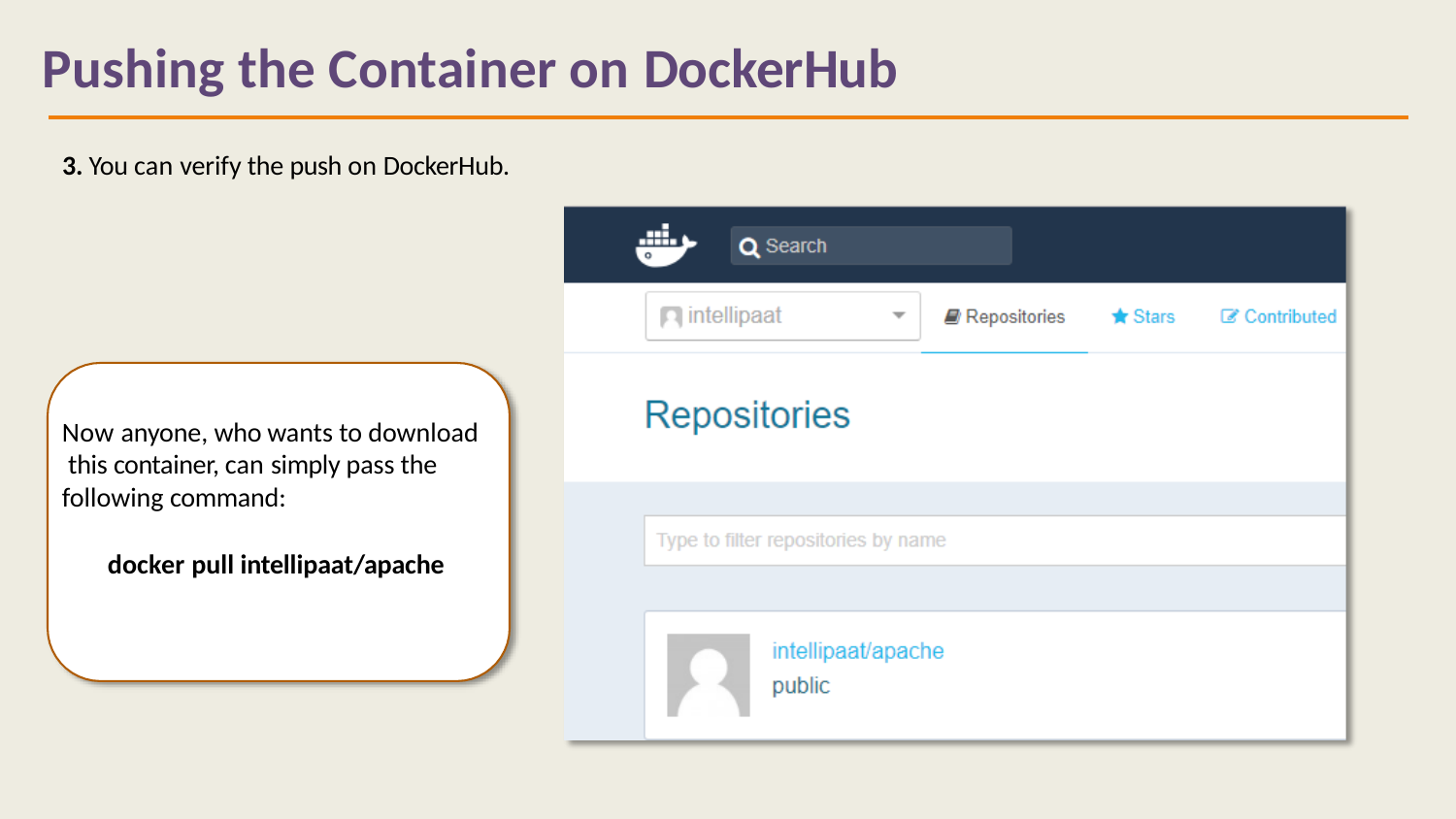

# Pushing the Container on DockerHub
3. You can verify the push on DockerHub.

Now anyone, who wants to download  this container, can simply pass the  following command:

docker pull intellipaat/apache